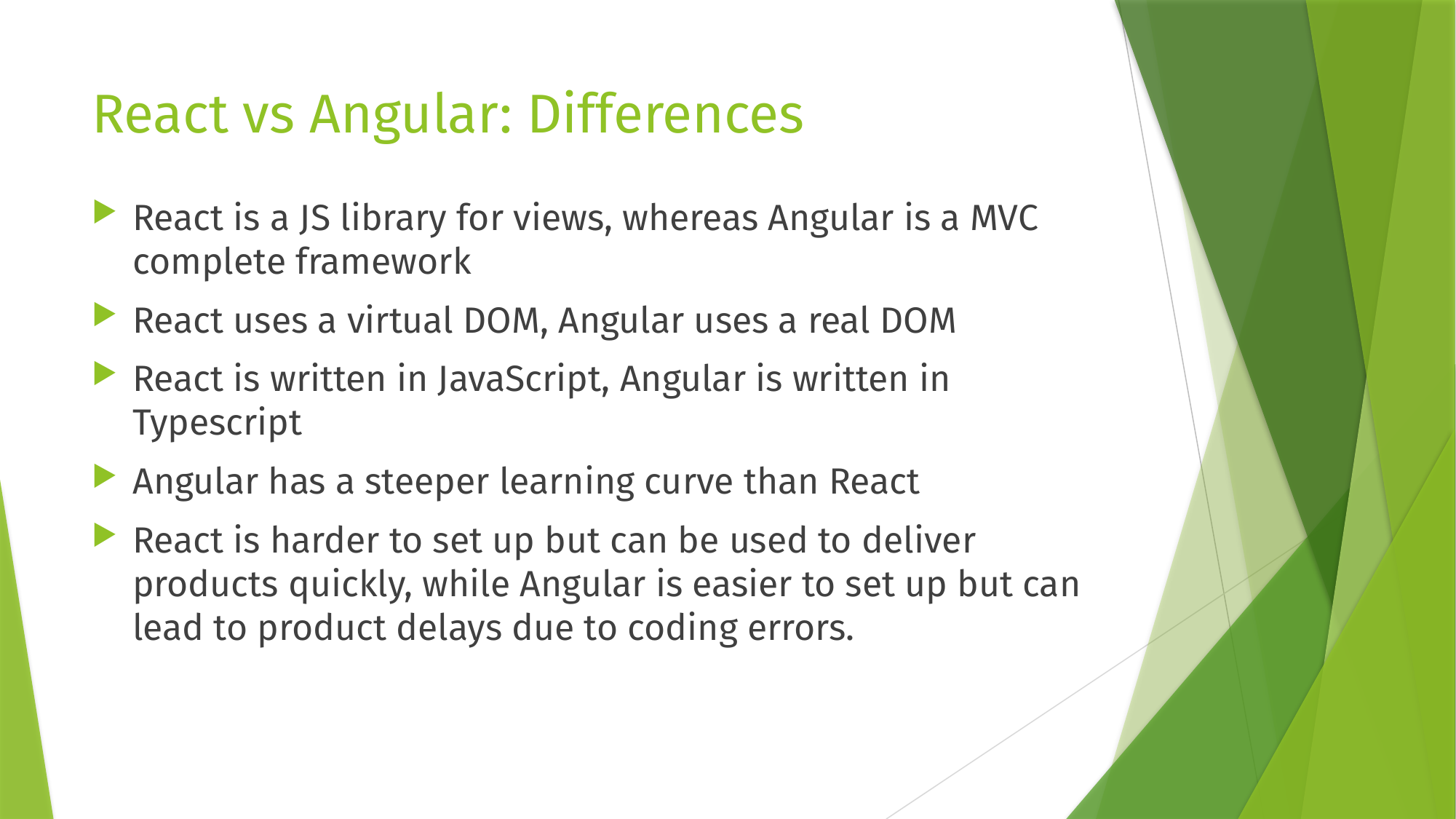

# React vs Angular: Differences
React is a JS library for views, whereas Angular is a MVC complete framework
React uses a virtual DOM, Angular uses a real DOM
React is written in JavaScript, Angular is written in Typescript
Angular has a steeper learning curve than React
React is harder to set up but can be used to deliver products quickly, while Angular is easier to set up but can lead to product delays due to coding errors.